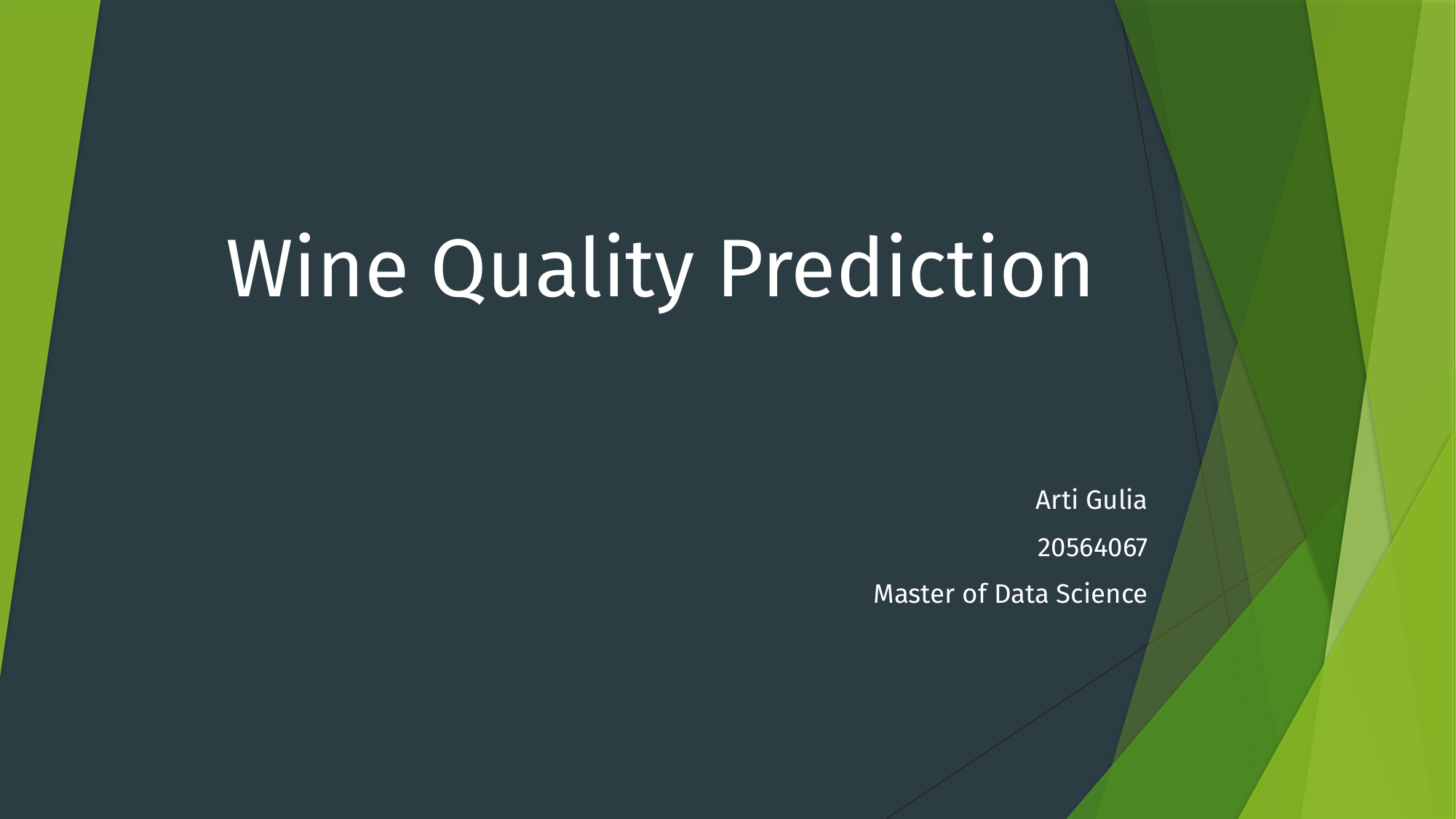

# Wine Quality Prediction

Arti Gulia
20564067
Master of Data Science